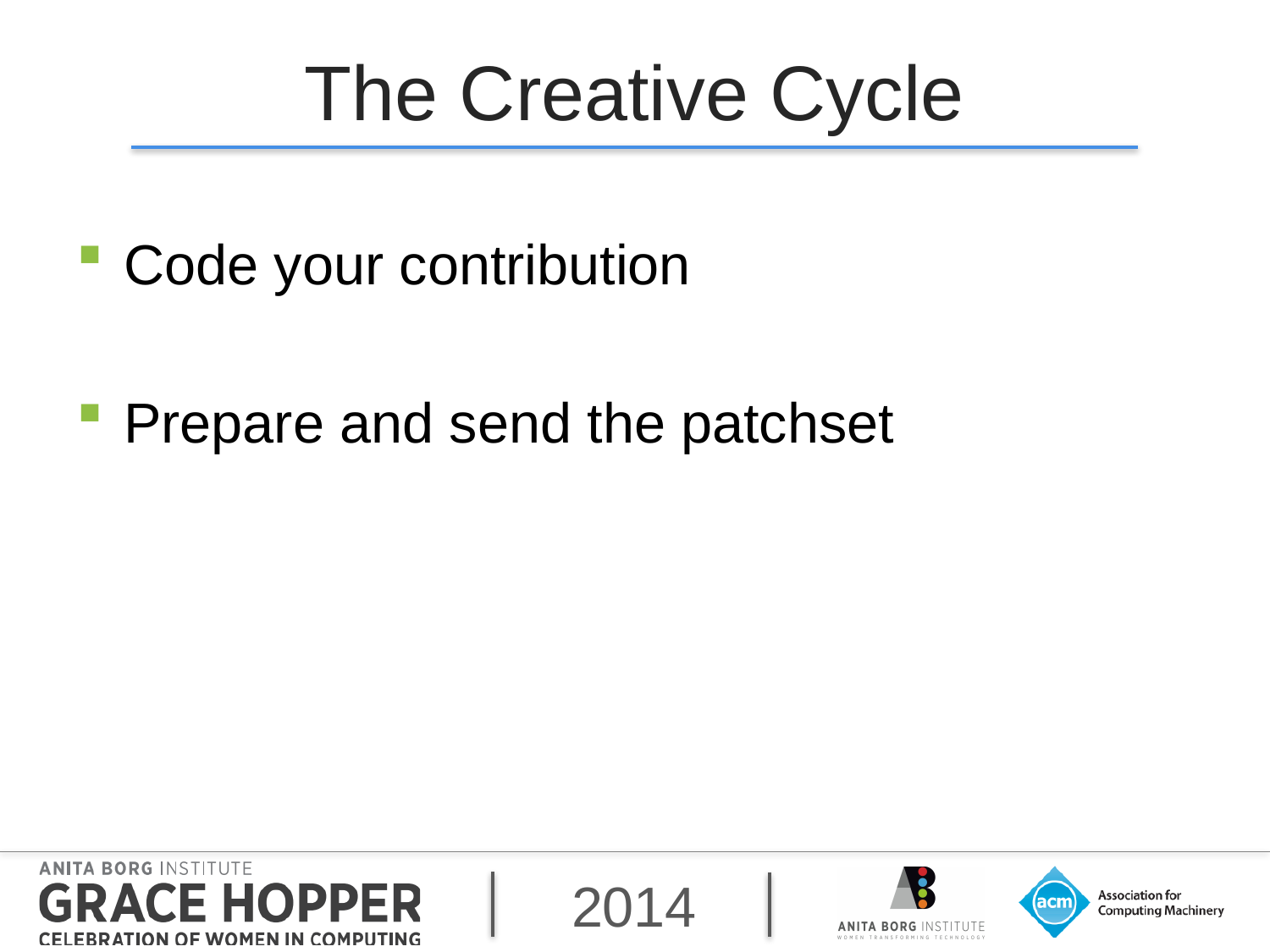

# The Creative Cycle
Code your contribution

Prepare and send the patchset